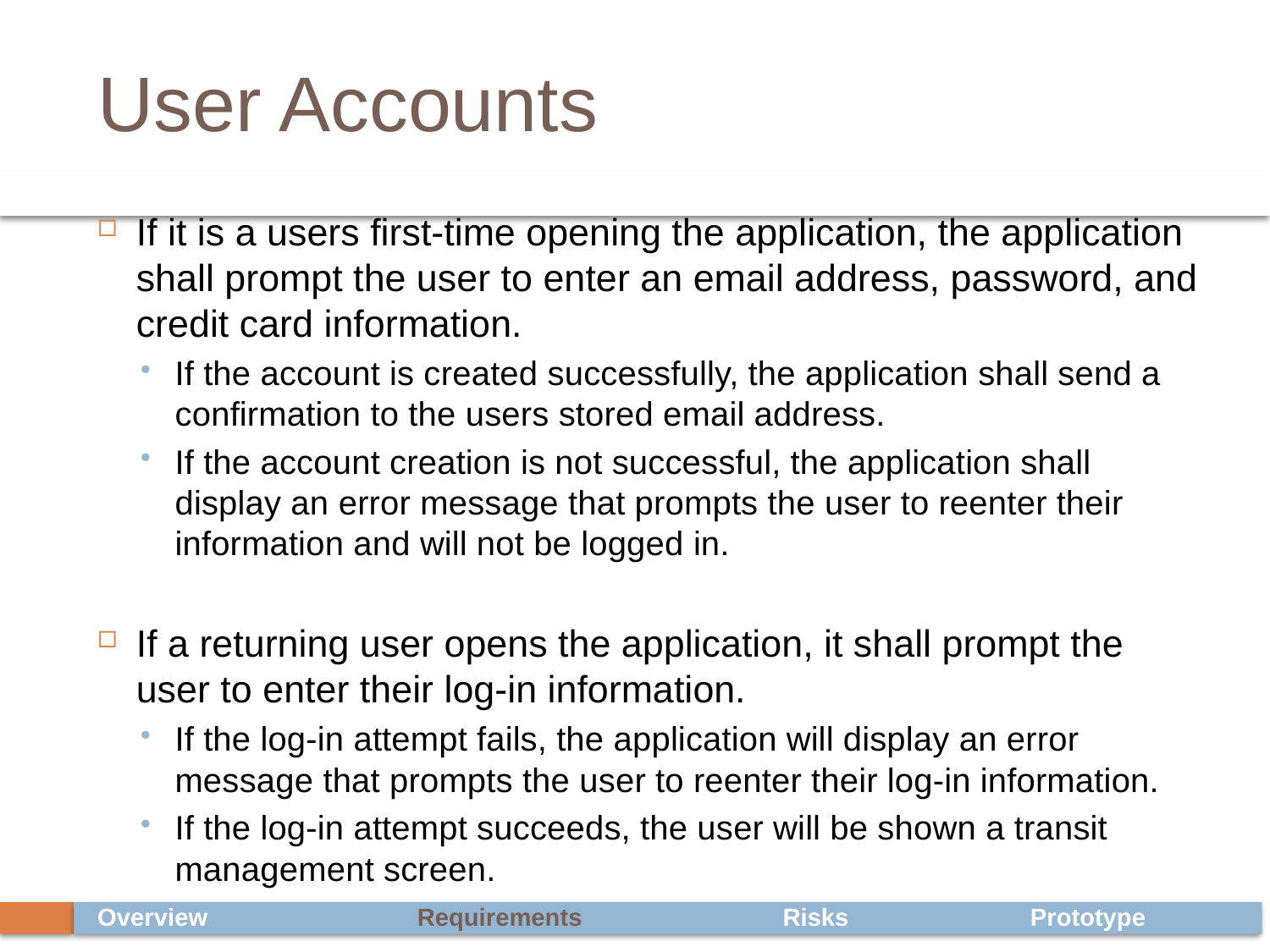

# User Accounts

If it is a users first-time opening the application, the application shall prompt the user to enter an email address, password, and credit card information.
If the account is created successfully, the application shall send a confirmation to the users stored email address.
If the account creation is not successful, the application shall display an error message that prompts the user to reenter their information and will not be logged in.

If a returning user opens the application, it shall prompt the user to enter their log-in information.
If the log-in attempt fails, the application will display an error message that prompts the user to reenter their log-in information.
If the log-in attempt succeeds, the user will be shown a transit management screen.

Prototype
Risks
Overview
Requirements